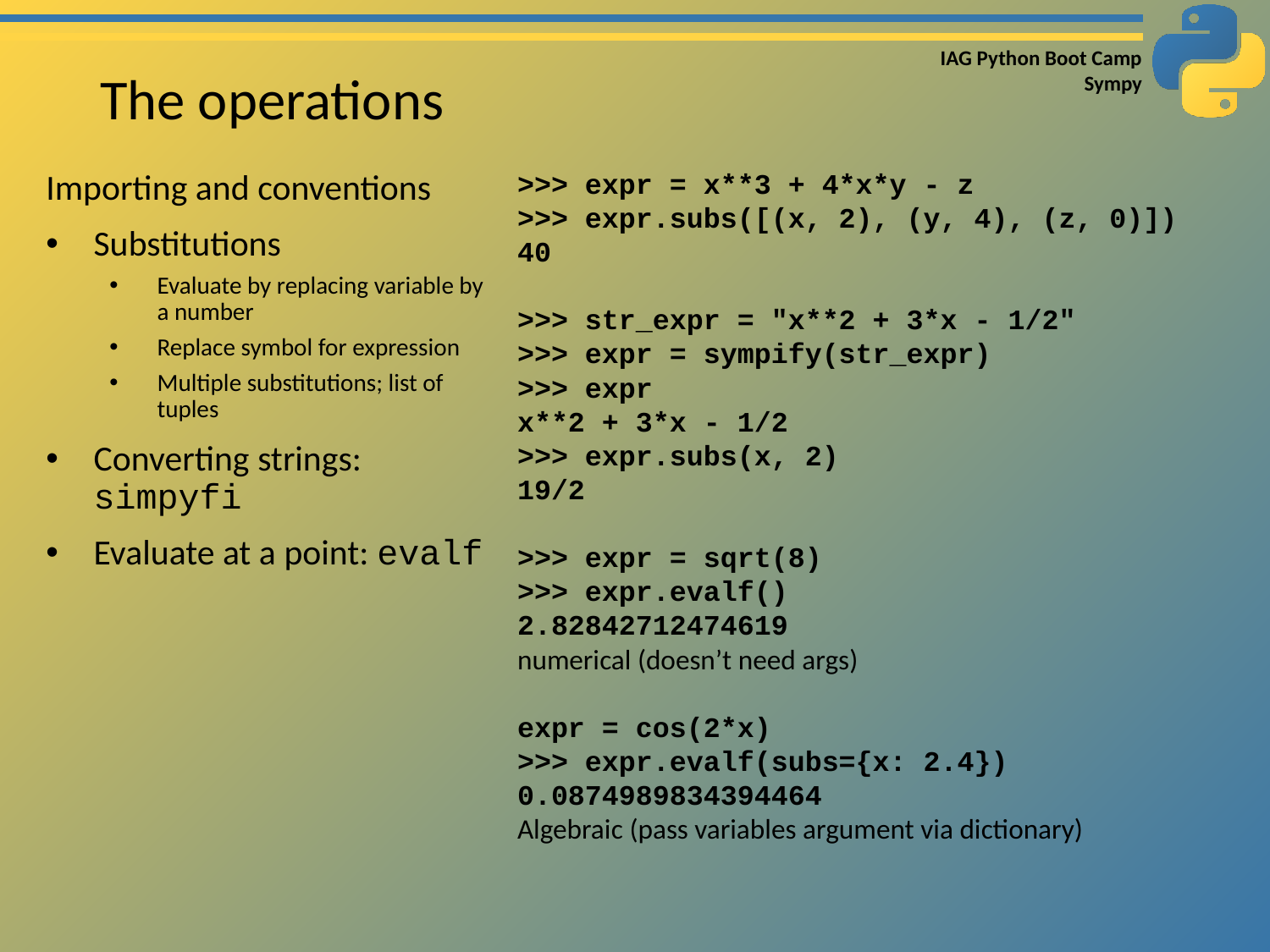

# The operations
Importing and conventions
Substitutions
Evaluate by replacing variable by a number
Replace symbol for expression
Multiple substitutions; list of tuples
Converting strings: simpyfi
Evaluate at a point: evalf
>>> expr = x**3 + 4*x*y - z
>>> expr.subs([(x, 2), (y, 4), (z, 0)])
40

>>> str_expr = "x**2 + 3*x - 1/2"
>>> expr = sympify(str_expr)
>>> expr
x**2 + 3*x - 1/2
>>> expr.subs(x, 2)
19/2

>>> expr = sqrt(8)
>>> expr.evalf()
2.82842712474619
numerical (doesn’t need args)

expr = cos(2*x)
>>> expr.evalf(subs={x: 2.4})
0.0874989834394464
Algebraic (pass variables argument via dictionary)